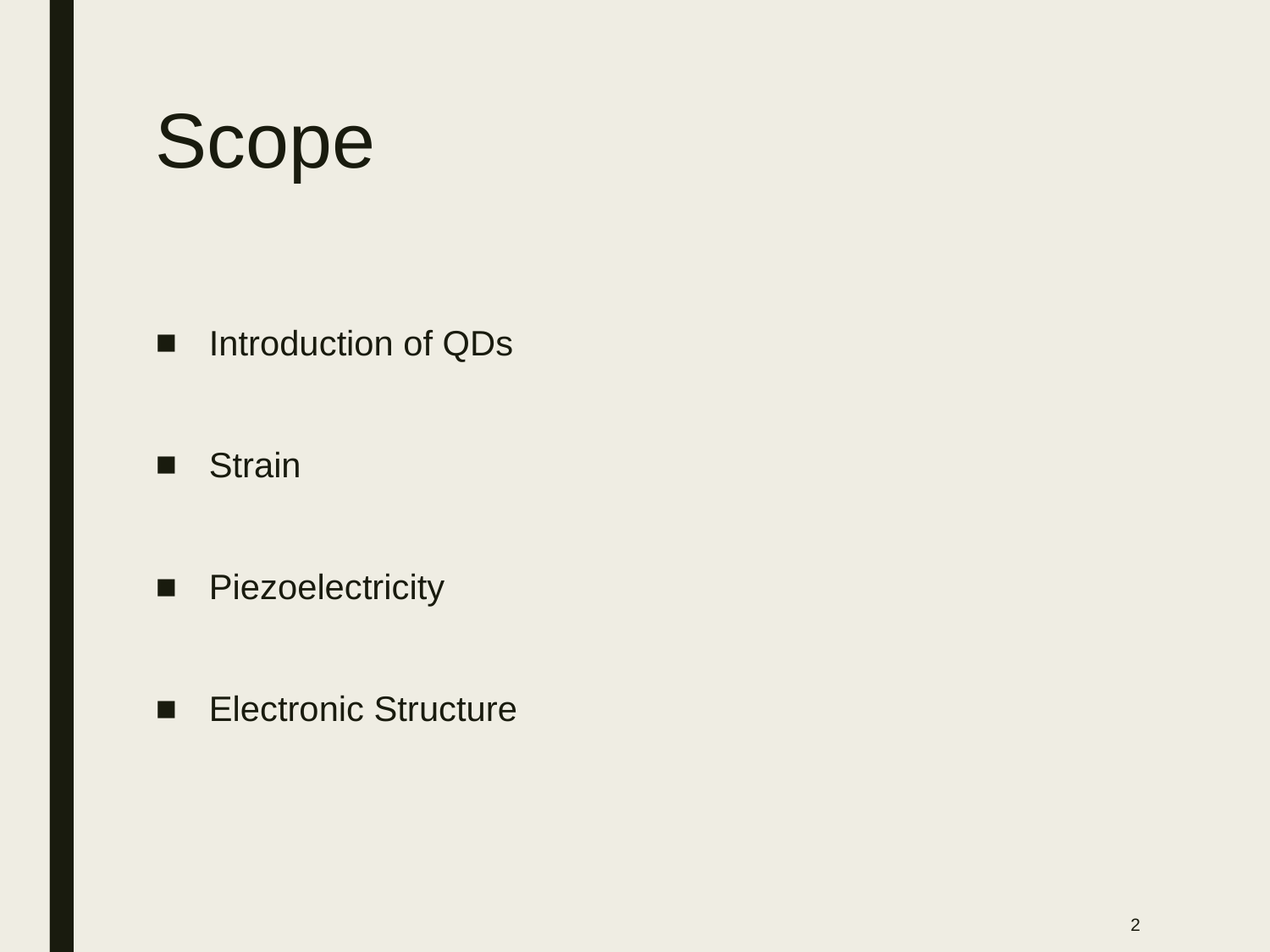

# Scope
Introduction of QDs

Strain

Piezoelectricity

Electronic Structure
2